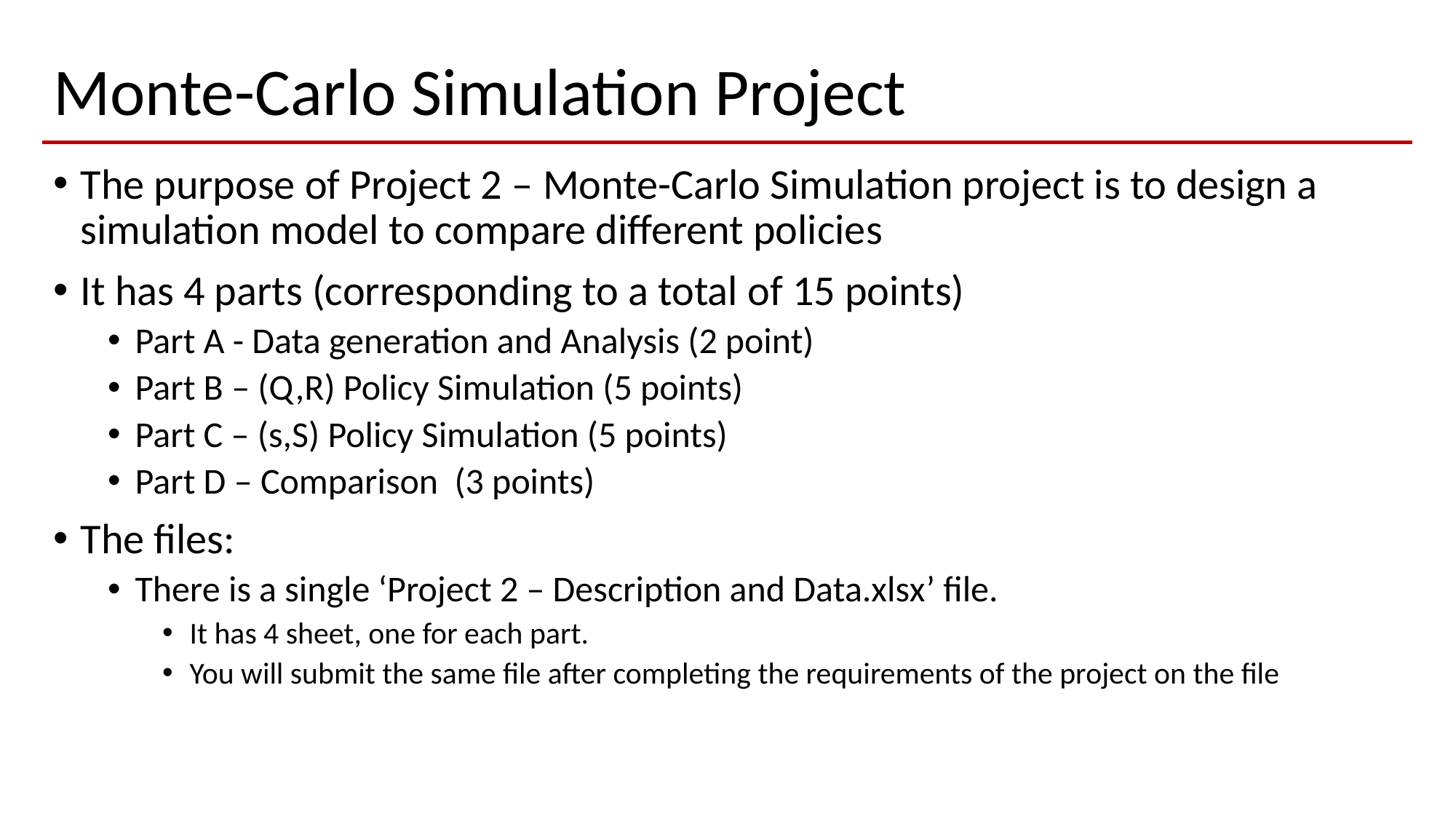

# Monte-Carlo Simulation Project
The purpose of Project 2 – Monte-Carlo Simulation project is to design a simulation model to compare different policies
It has 4 parts (corresponding to a total of 15 points)
Part A - Data generation and Analysis (2 point)
Part B – (Q,R) Policy Simulation (5 points)
Part C – (s,S) Policy Simulation (5 points)
Part D – Comparison  (3 points)
The files:
There is a single ‘Project 2 – Description and Data.xlsx’ file.
It has 4 sheet, one for each part.
You will submit the same file after completing the requirements of the project on the file